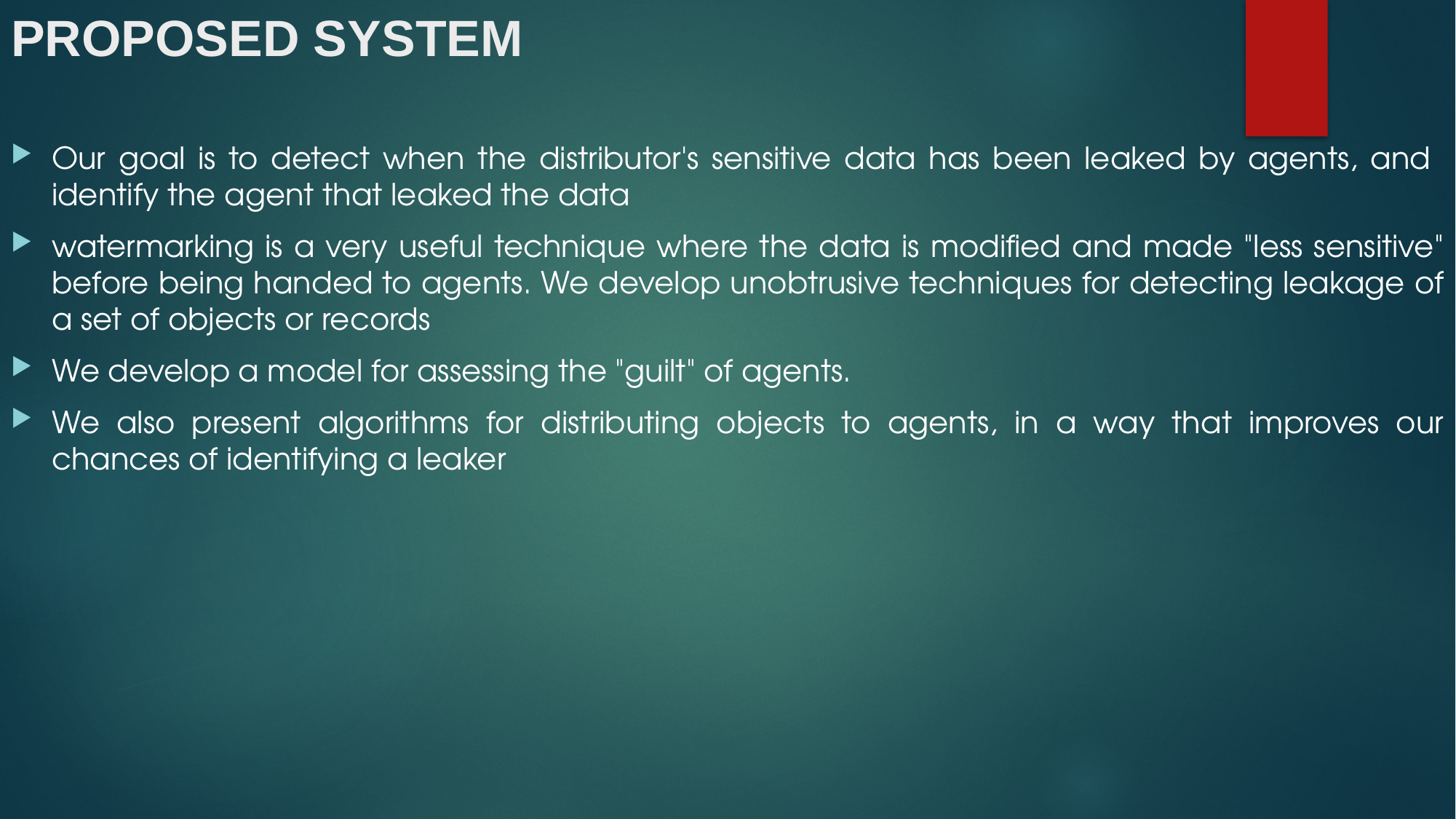

# PROPOSED SYSTEM
Our goal is to detect when the distributor's sensitive data has been leaked by agents, and  identify the agent that leaked the data
watermarking is a very useful technique where the data is modified and made "less sensitive" before being handed to agents. We develop unobtrusive techniques for detecting leakage of a set of objects or records
We develop a model for assessing the "guilt" of agents.
We also present algorithms for distributing objects to agents, in a way that improves our chances of identifying a leaker